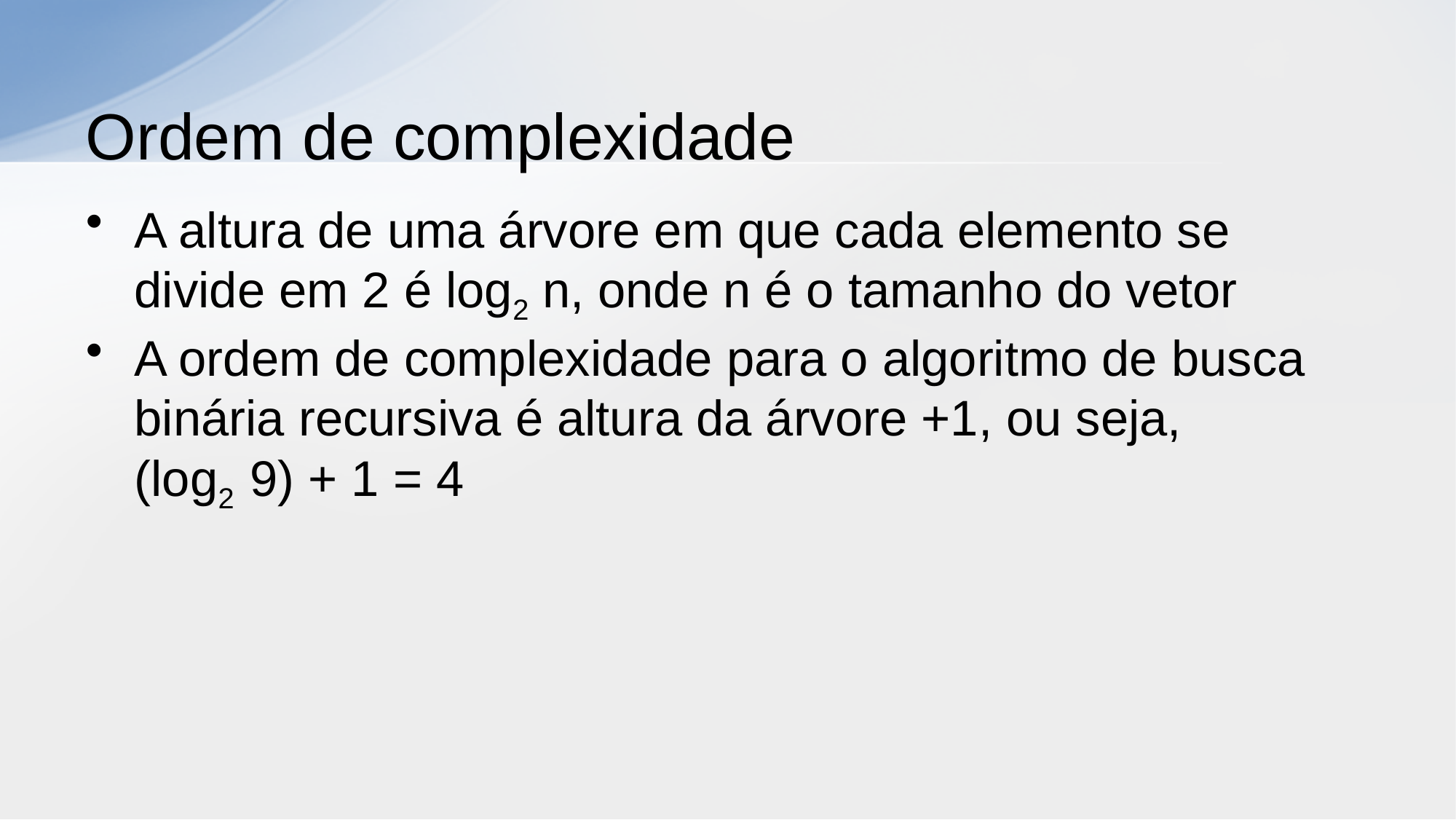

# Ordem de complexidade
A altura de uma árvore em que cada elemento se divide em 2 é log2 n, onde n é o tamanho do vetor
A ordem de complexidade para o algoritmo de busca binária recursiva é altura da árvore +1, ou seja,
(log2  9) + 1 = 4